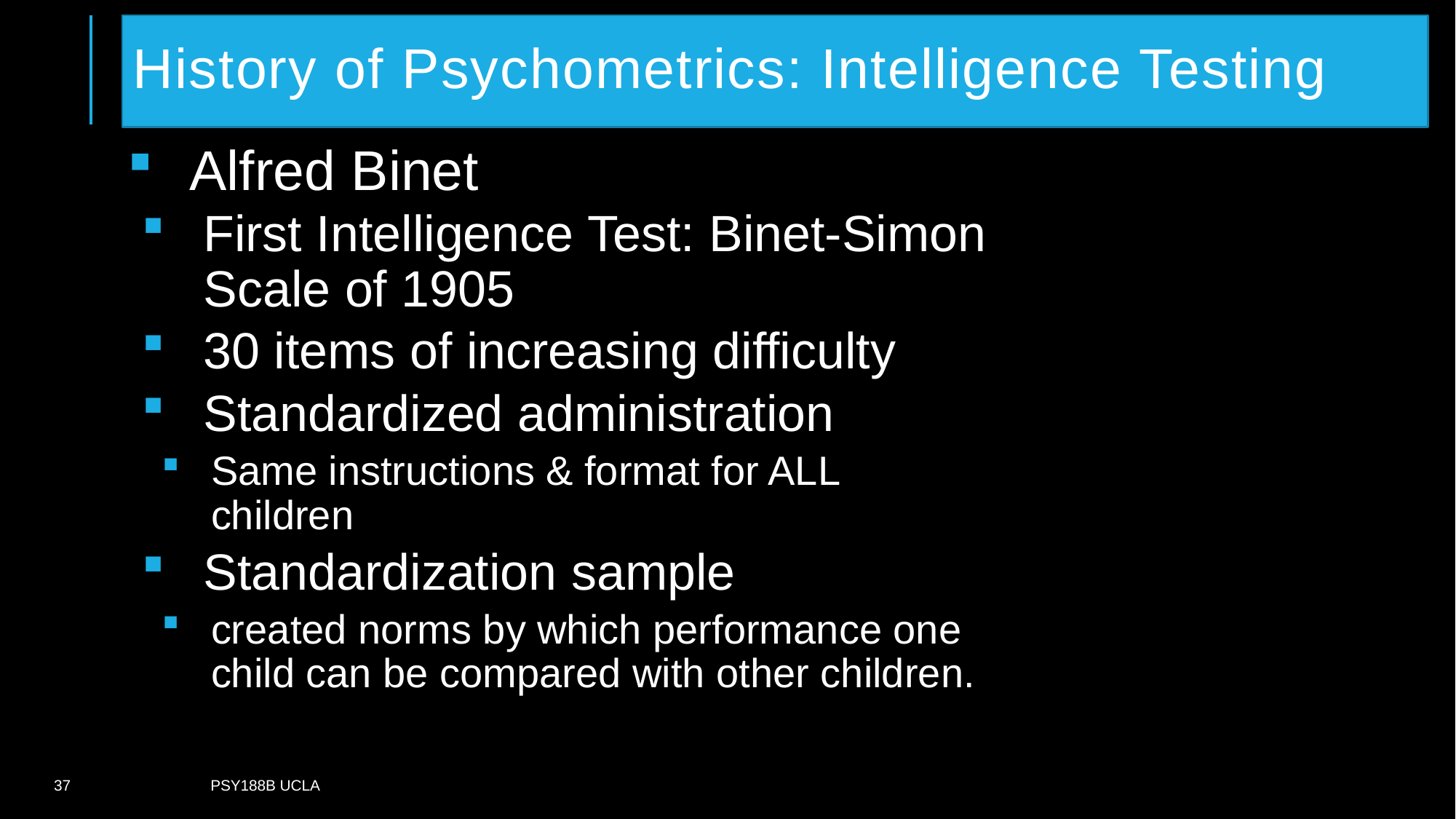

# History of Psychometrics: Intelligence Testing
Alfred Binet
First Intelligence Test: Binet-Simon Scale of 1905
30 items of increasing difficulty
Standardized administration
Same instructions & format for ALL children
Standardization sample
created norms by which performance one child can be compared with other children.

37
Psy188B UCLA